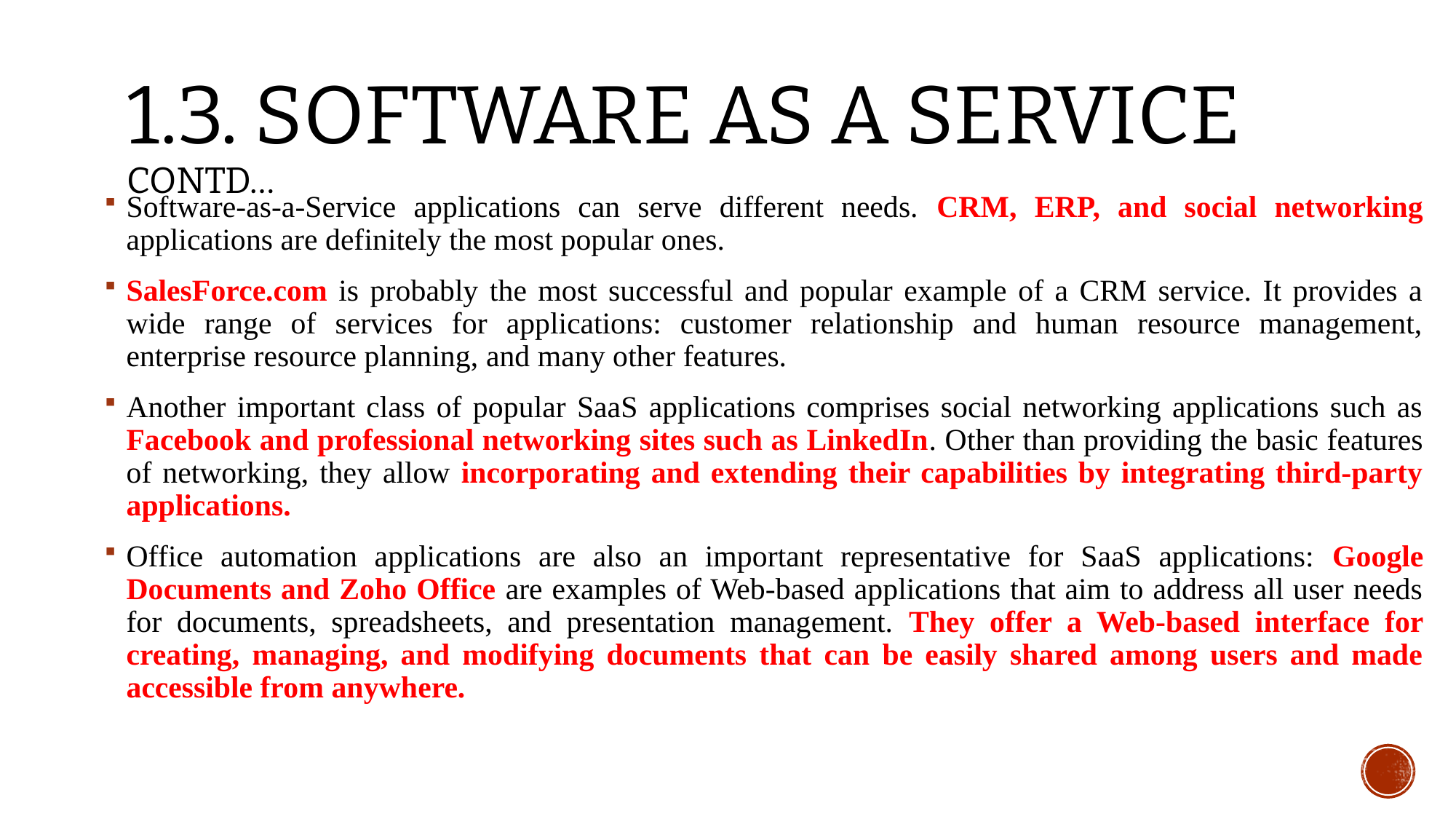

# 1.3. software as a service contd…
Software-as-a-Service applications can serve different needs. CRM, ERP, and social networking applications are definitely the most popular ones.
SalesForce.com is probably the most successful and popular example of a CRM service. It provides a wide range of services for applications: customer relationship and human resource management, enterprise resource planning, and many other features.
Another important class of popular SaaS applications comprises social networking applications such as Facebook and professional networking sites such as LinkedIn. Other than providing the basic features of networking, they allow incorporating and extending their capabilities by integrating third-party applications.
Office automation applications are also an important representative for SaaS applications: Google Documents and Zoho Office are examples of Web-based applications that aim to address all user needs for documents, spreadsheets, and presentation management. They offer a Web-based interface for creating, managing, and modifying documents that can be easily shared among users and made accessible from anywhere.